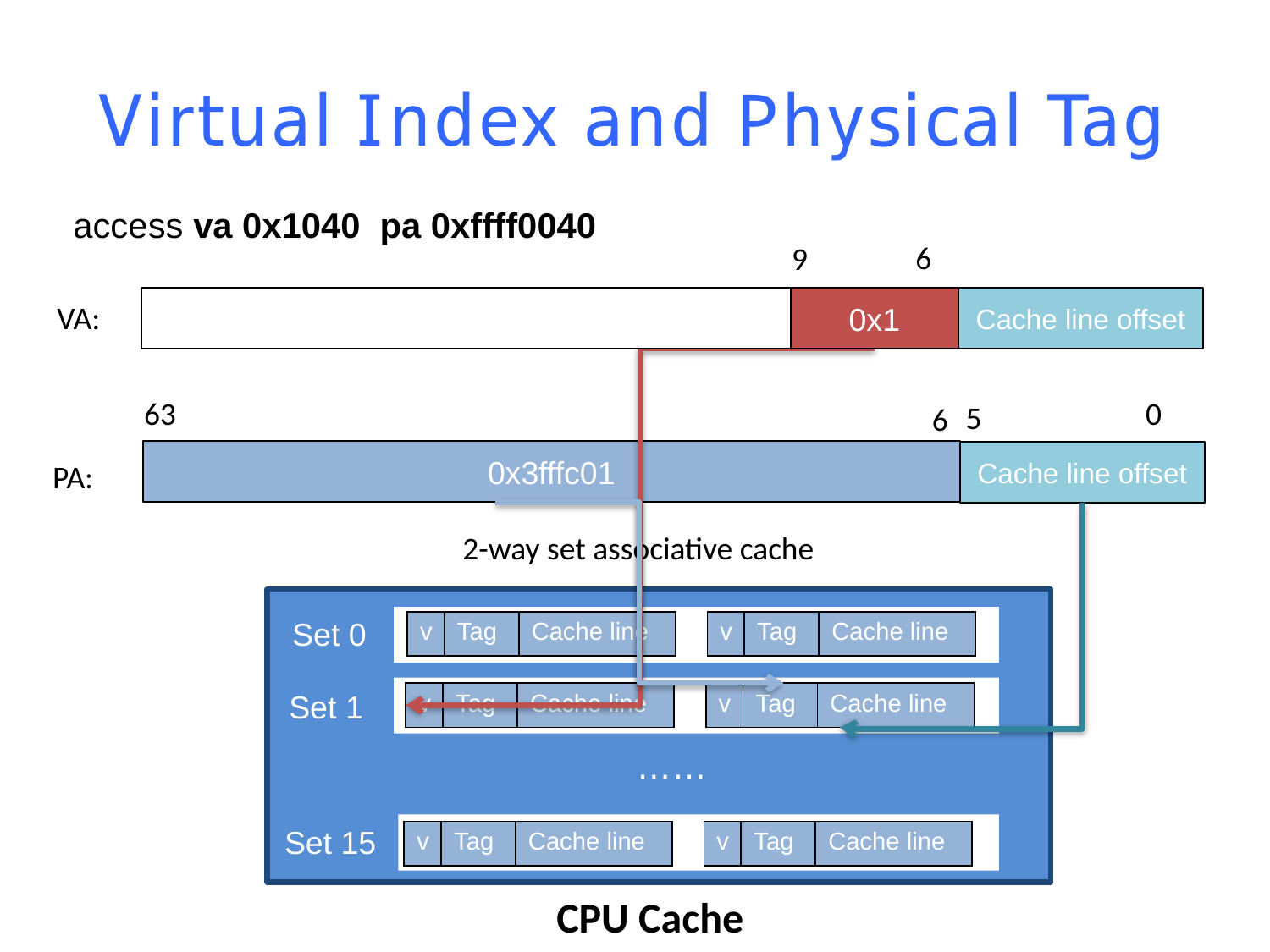

# Virtual Index and Physical Tag
access va 0x1040  pa 0xffff0040
6
9
…
0x1
Cache line offset
VA:
63
0
5
6
0x3fffc01
Cache line offset
PA:
2-way set associative cache

Set 0
| v | Tag | Cache line |
| --- | --- | --- |
| v | Tag | Cache line |
| --- | --- | --- |

Set 1
| v | Tag | Cache line |
| --- | --- | --- |
| v | Tag | Cache line |
| --- | --- | --- |
……

Set 15
| v | Tag | Cache line |
| --- | --- | --- |
| v | Tag | Cache line |
| --- | --- | --- |
CPU Cache